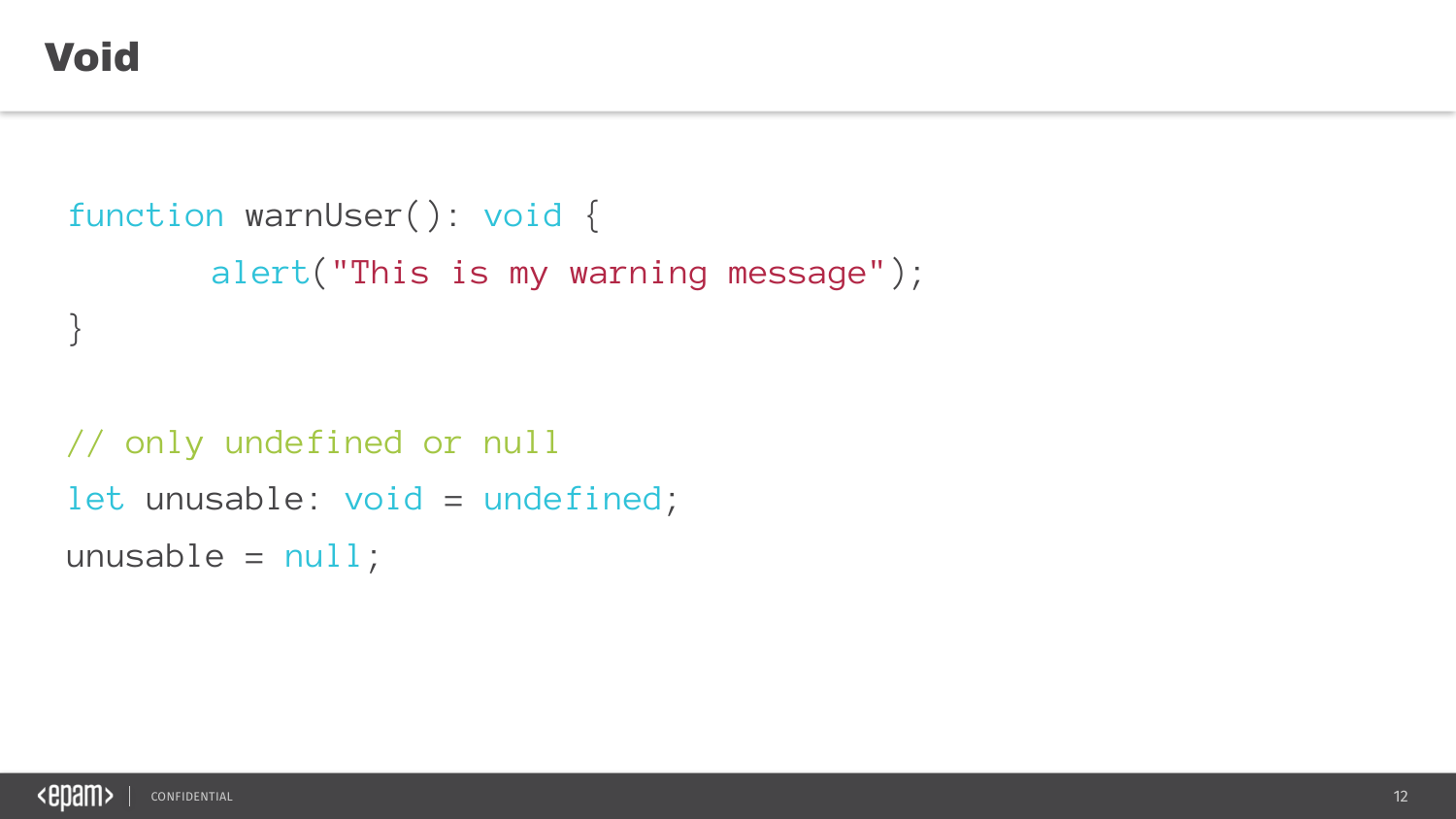

Void
function warnUser(): void {
	alert("This is my warning message");
}

// only undefined or null
let unusable: void = undefined;
unusable = null;